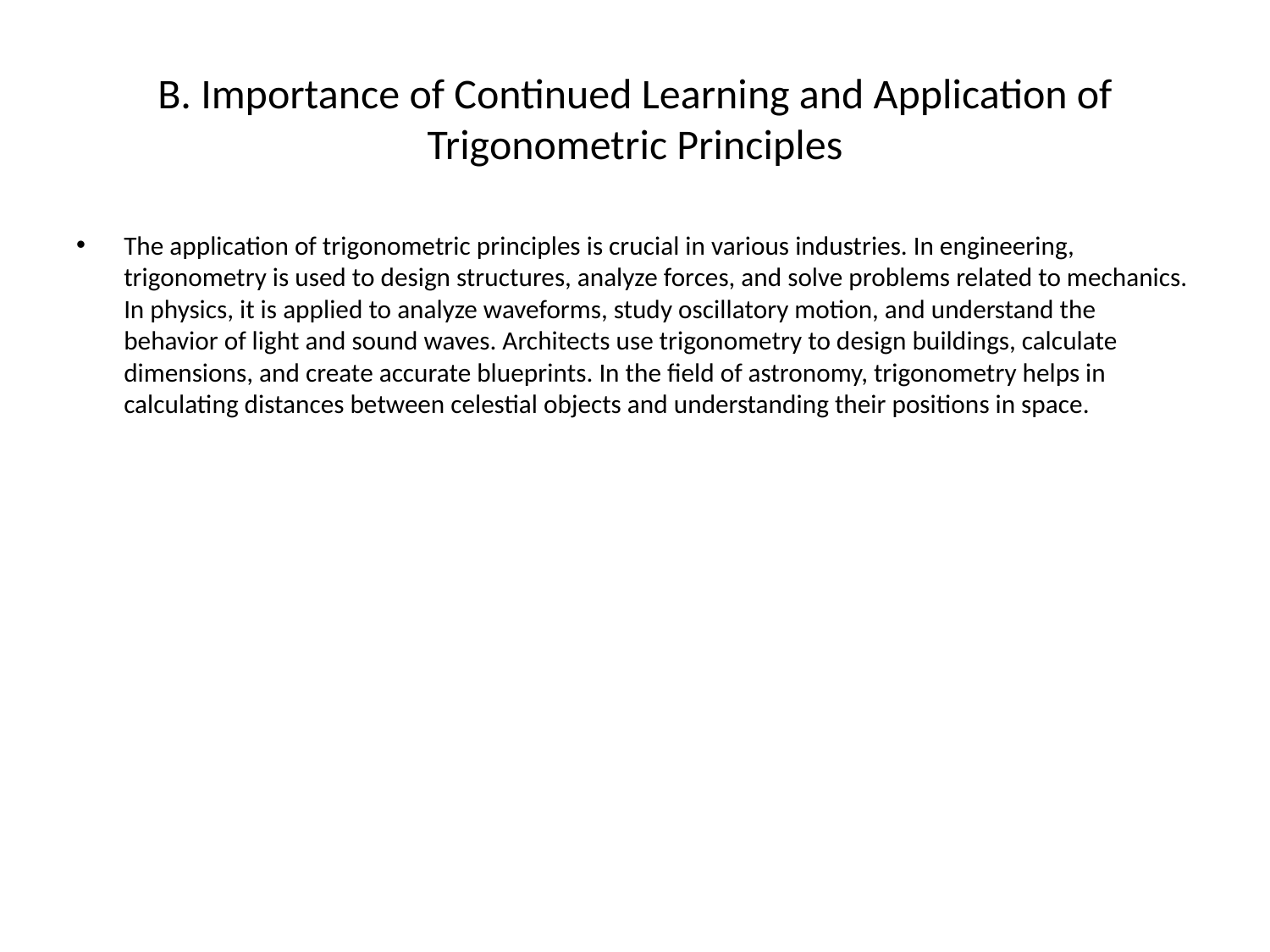

# B. Importance of Continued Learning and Application of Trigonometric Principles
The application of trigonometric principles is crucial in various industries. In engineering, trigonometry is used to design structures, analyze forces, and solve problems related to mechanics. In physics, it is applied to analyze waveforms, study oscillatory motion, and understand the behavior of light and sound waves. Architects use trigonometry to design buildings, calculate dimensions, and create accurate blueprints. In the field of astronomy, trigonometry helps in calculating distances between celestial objects and understanding their positions in space.